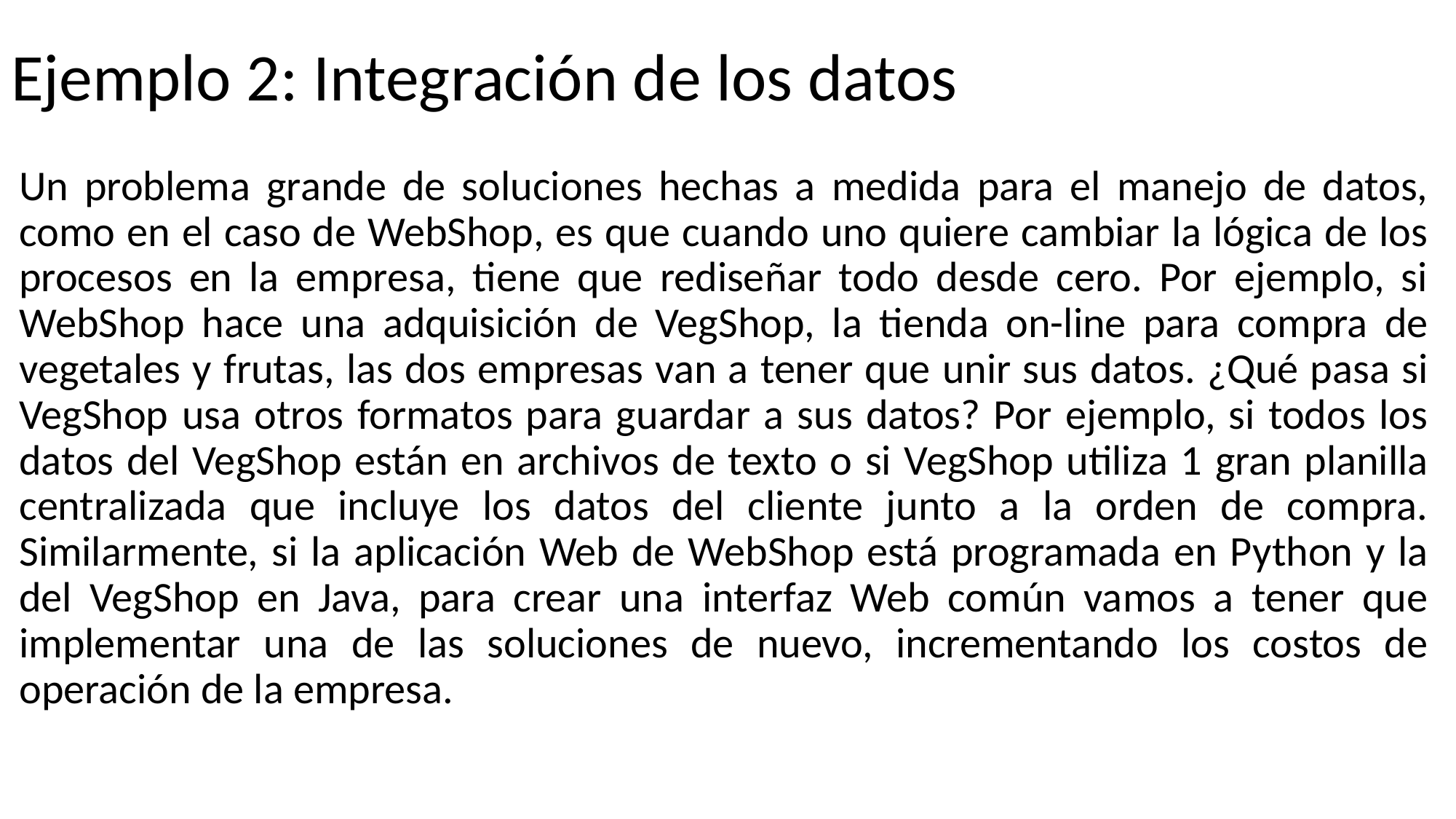

# Ejemplo 2: Integración de los datos
Un problema grande de soluciones hechas a medida para el manejo de datos, como en el caso de WebShop, es que cuando uno quiere cambiar la lógica de los procesos en la empresa, tiene que rediseñar todo desde cero. Por ejemplo, si WebShop hace una adquisición de VegShop, la tienda on-line para compra de vegetales y frutas, las dos empresas van a tener que unir sus datos. ¿Qué pasa si VegShop usa otros formatos para guardar a sus datos? Por ejemplo, si todos los datos del VegShop están en archivos de texto o si VegShop utiliza 1 gran planilla centralizada que incluye los datos del cliente junto a la orden de compra. Similarmente, si la aplicación Web de WebShop está programada en Python y la del VegShop en Java, para crear una interfaz Web común vamos a tener que implementar una de las soluciones de nuevo, incrementando los costos de operación de la empresa.